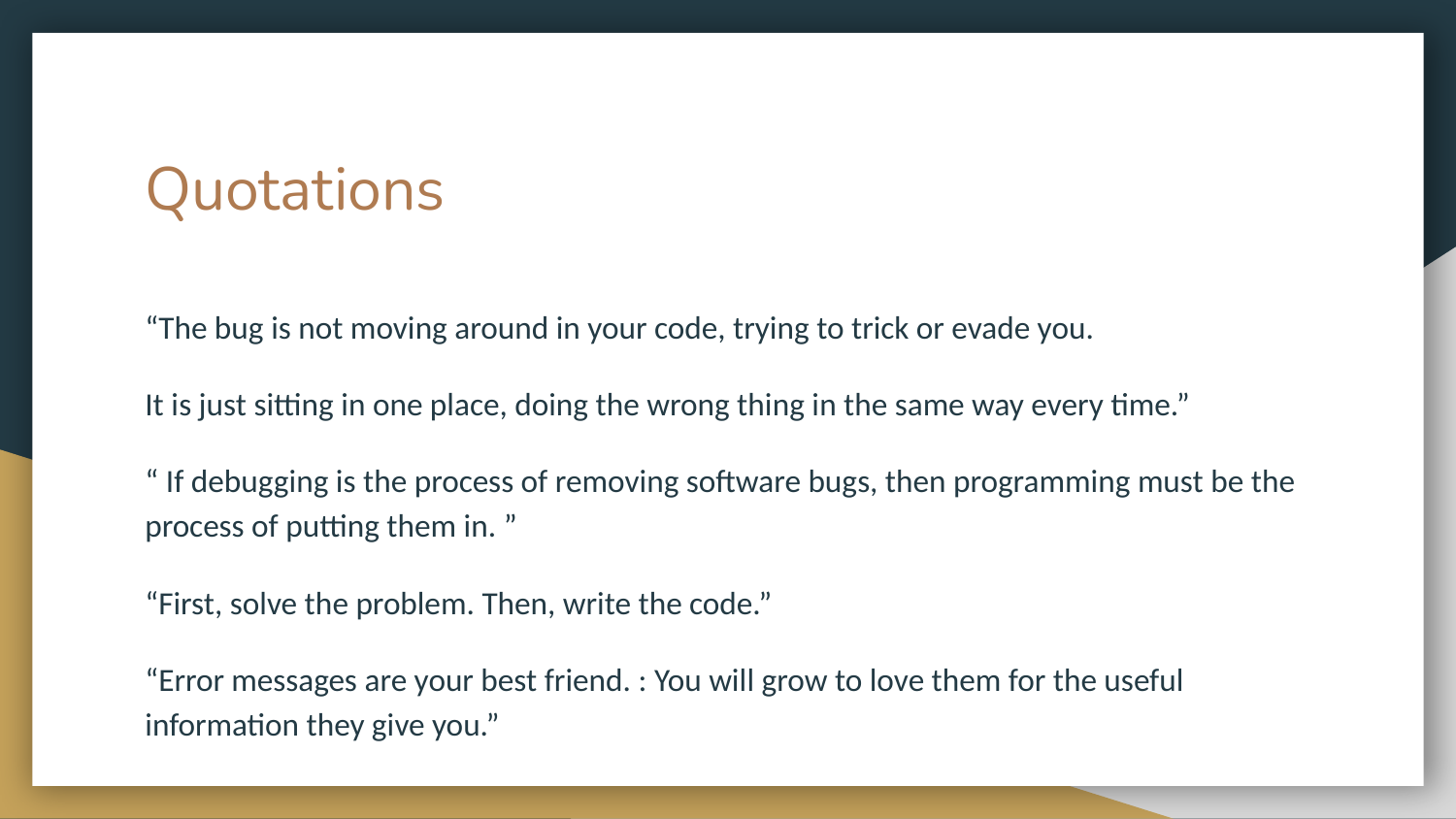

# Quotations
“The bug is not moving around in your code, trying to trick or evade you.
It is just sitting in one place, doing the wrong thing in the same way every time.”
“ If debugging is the process of removing software bugs, then programming must be the process of putting them in. ”
“First, solve the problem. Then, write the code.”
“Error messages are your best friend. : You will grow to love them for the useful information they give you.”